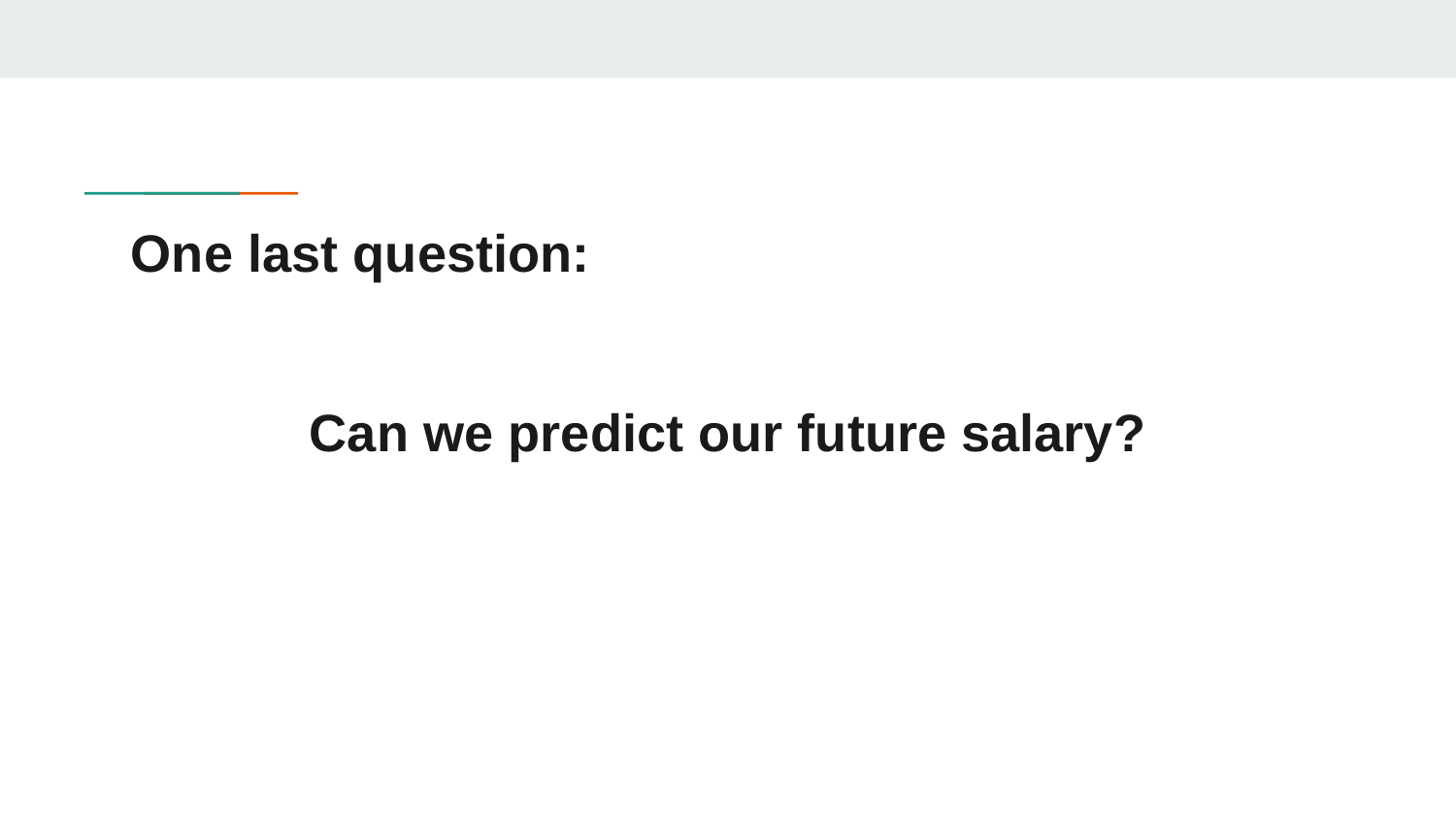

# One last question:
Can we predict our future salary?